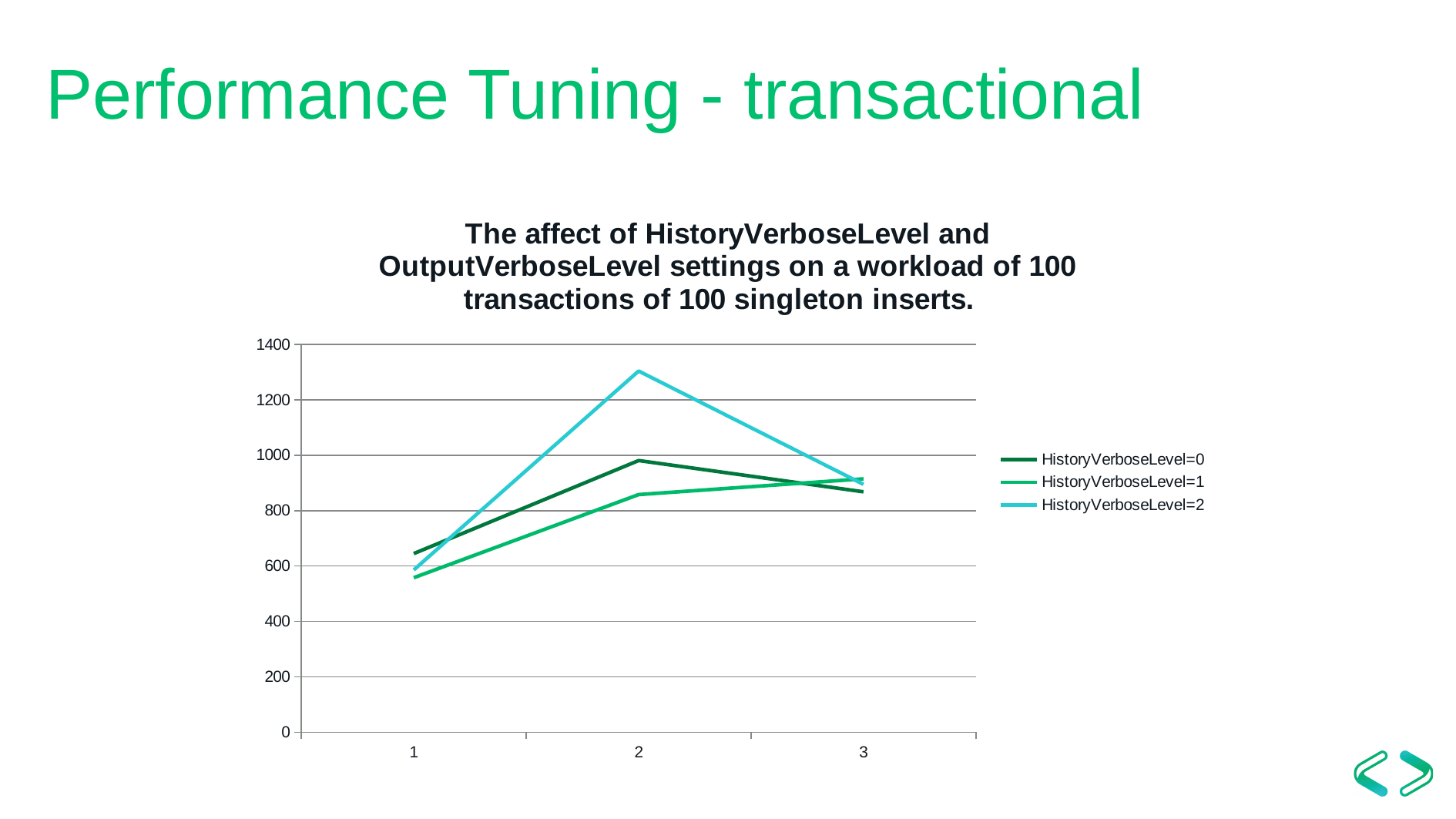

# Performance Tuning - transactional

### Chart: The affect of HistoryVerboseLevel and OutputVerboseLevel settings on a workload of 100 transactions of 100 singleton inserts.

| Category |  |  |  |
|---|---|---|---|